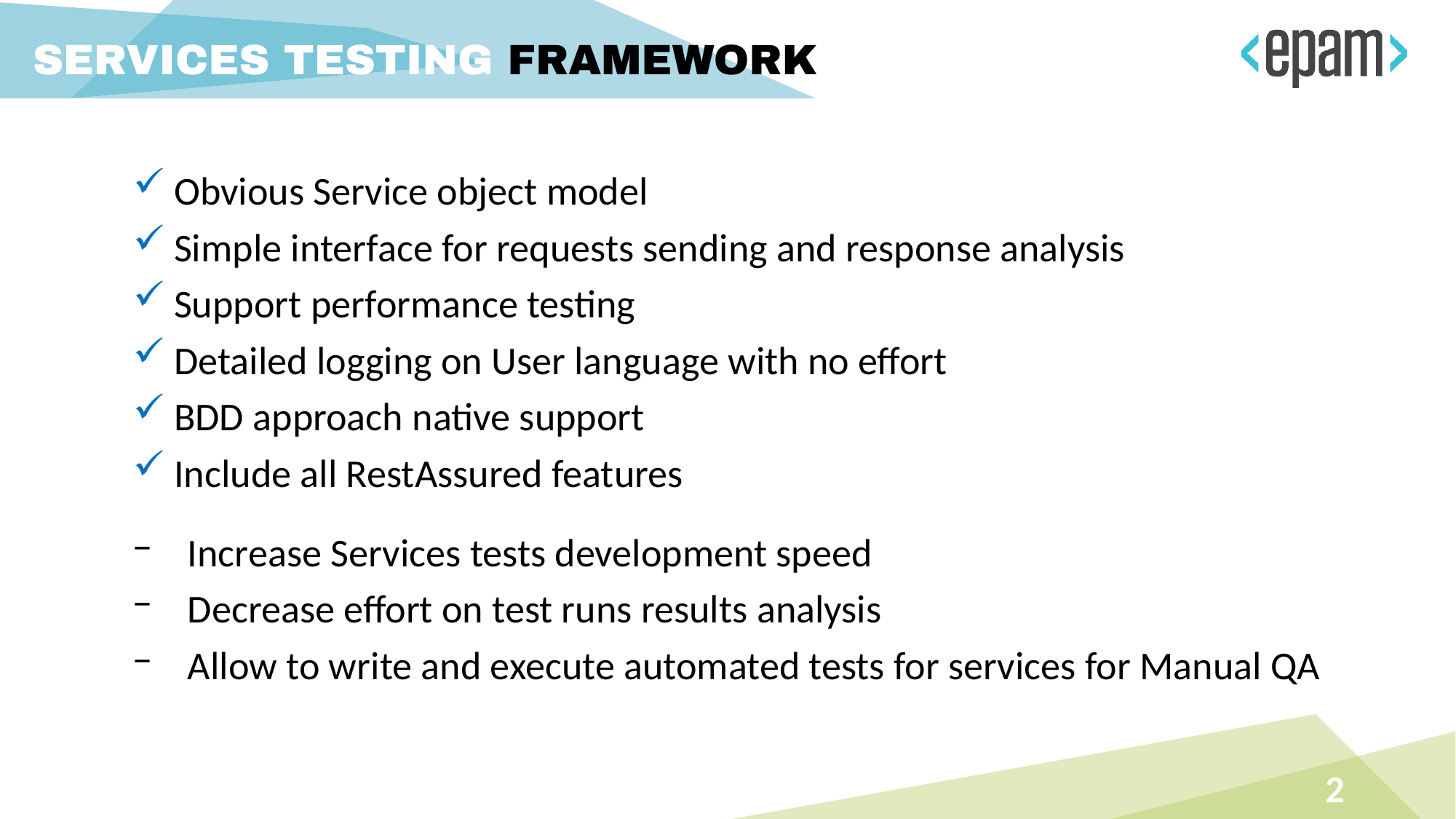

Services testing framework
Obvious Service object model
Simple interface for requests sending and response analysis
Support performance testing
Detailed logging on User language with no effort
BDD approach native support
Include all RestAssured features
Increase Services tests development speed
Decrease effort on test runs results analysis
Allow to write and execute automated tests for services for Manual QA
2